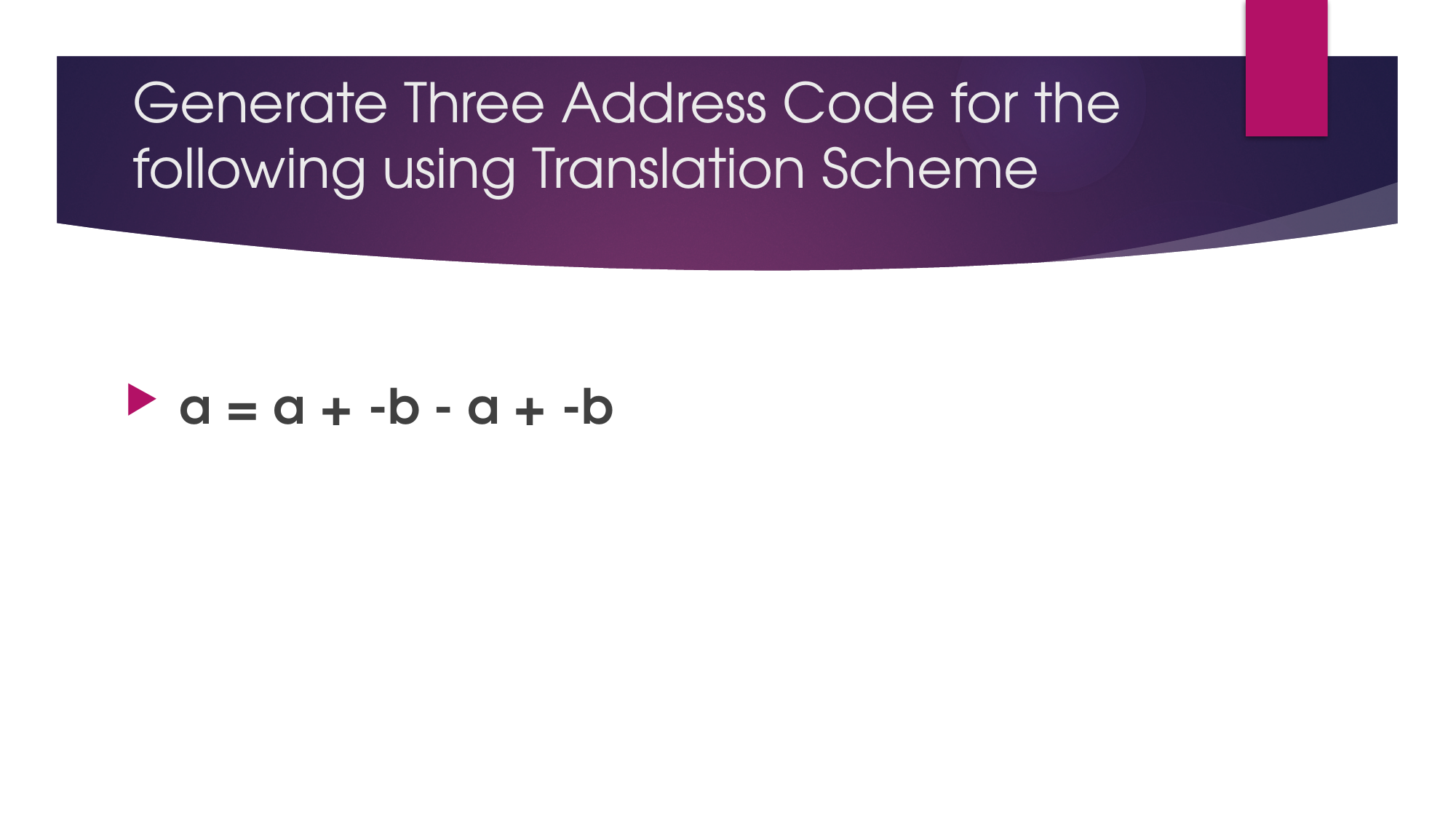

# Generate Three Address Code for the following using Translation Scheme
 a = a + -b - a + -b